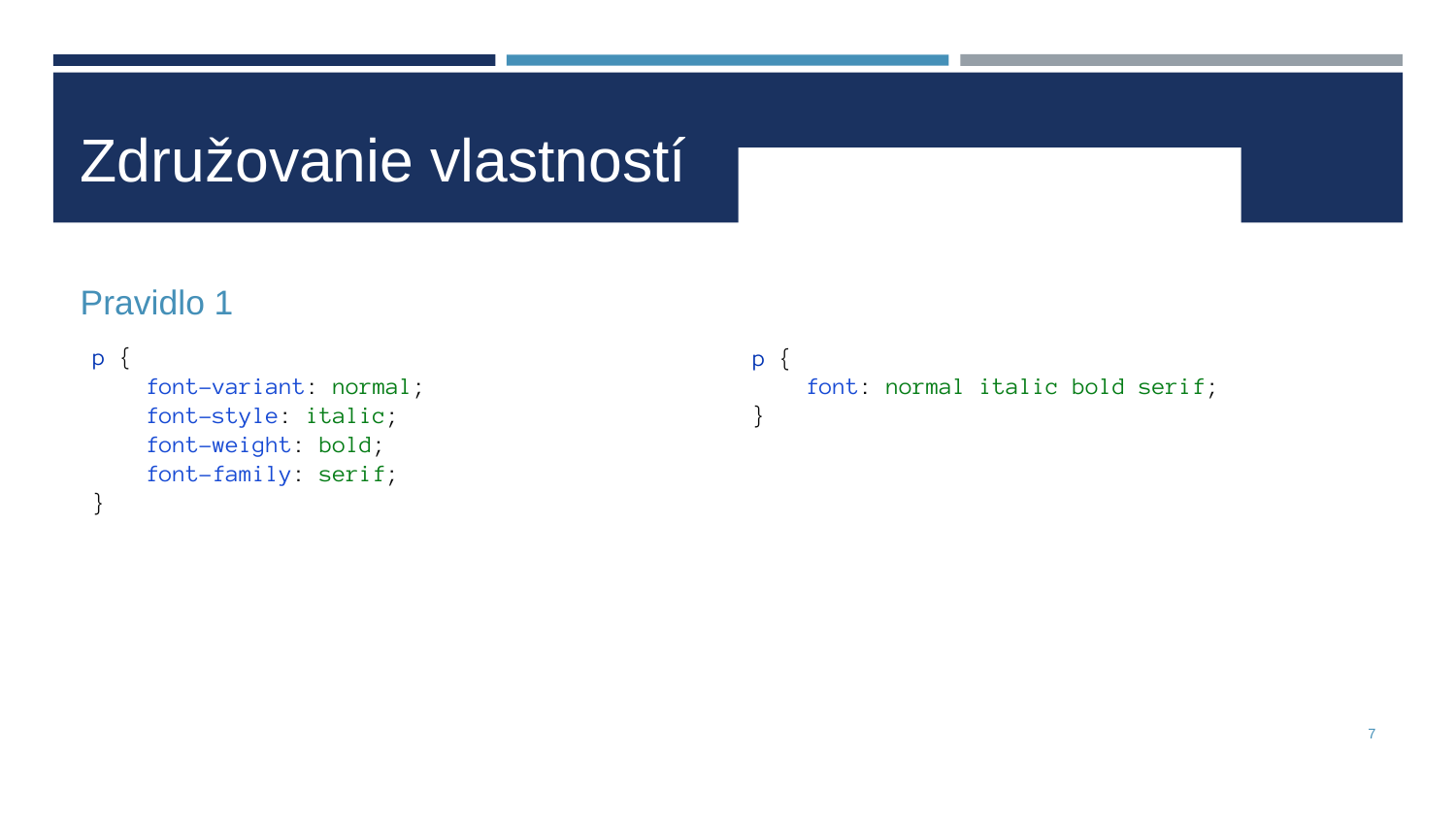

# Združovanie vlastností
Pravidlo 2 (rovnaký význam)
Pravidlo 1
p {
    font-variant: normal;
    font-style: italic;
    font-weight: bold;
    font-family: serif;
}
p {
    font: normal italic bold serif;
}
7